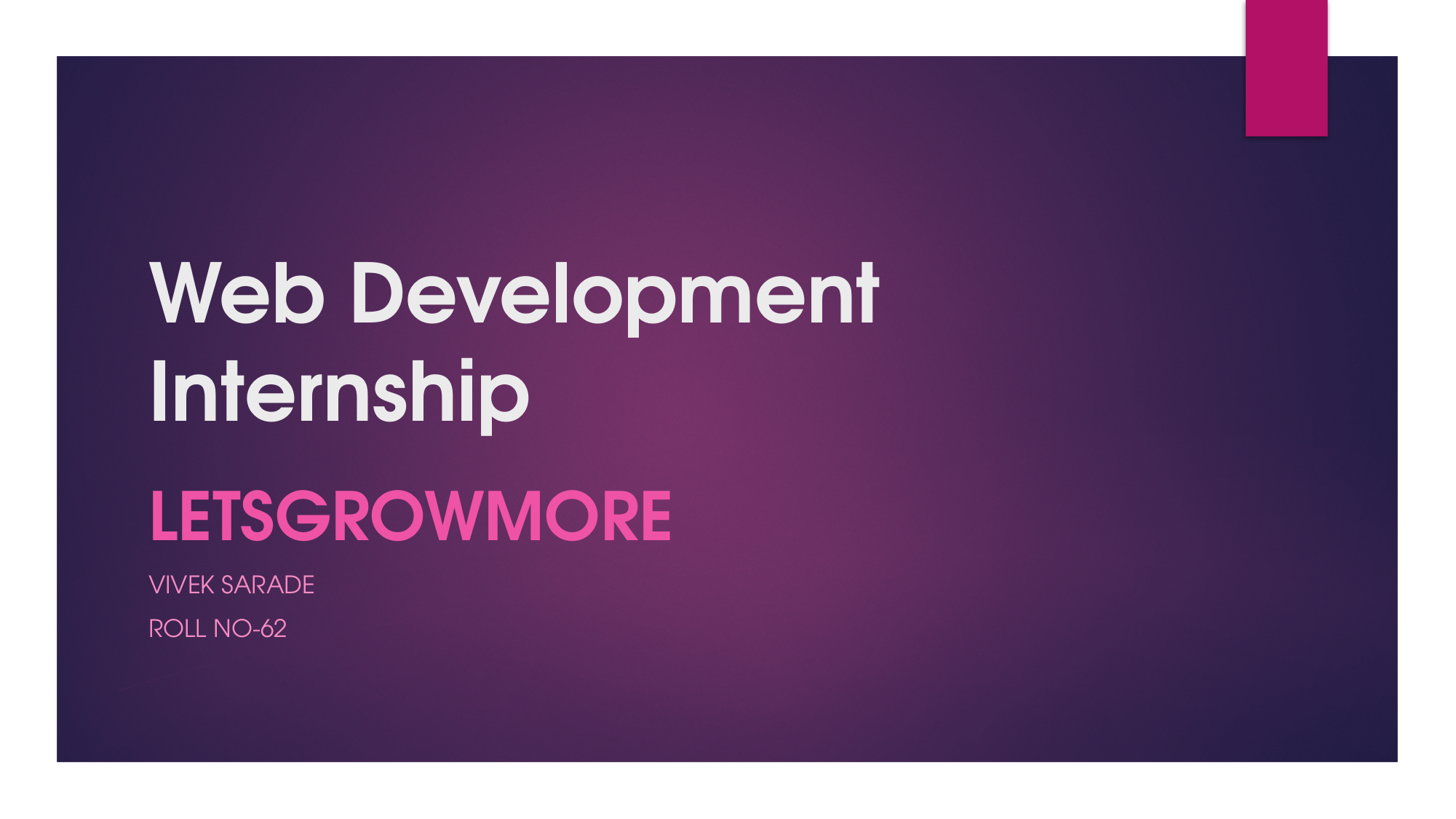

# Web Development Internship
LetsGrowmore
Vivek Sarade
Roll No-62